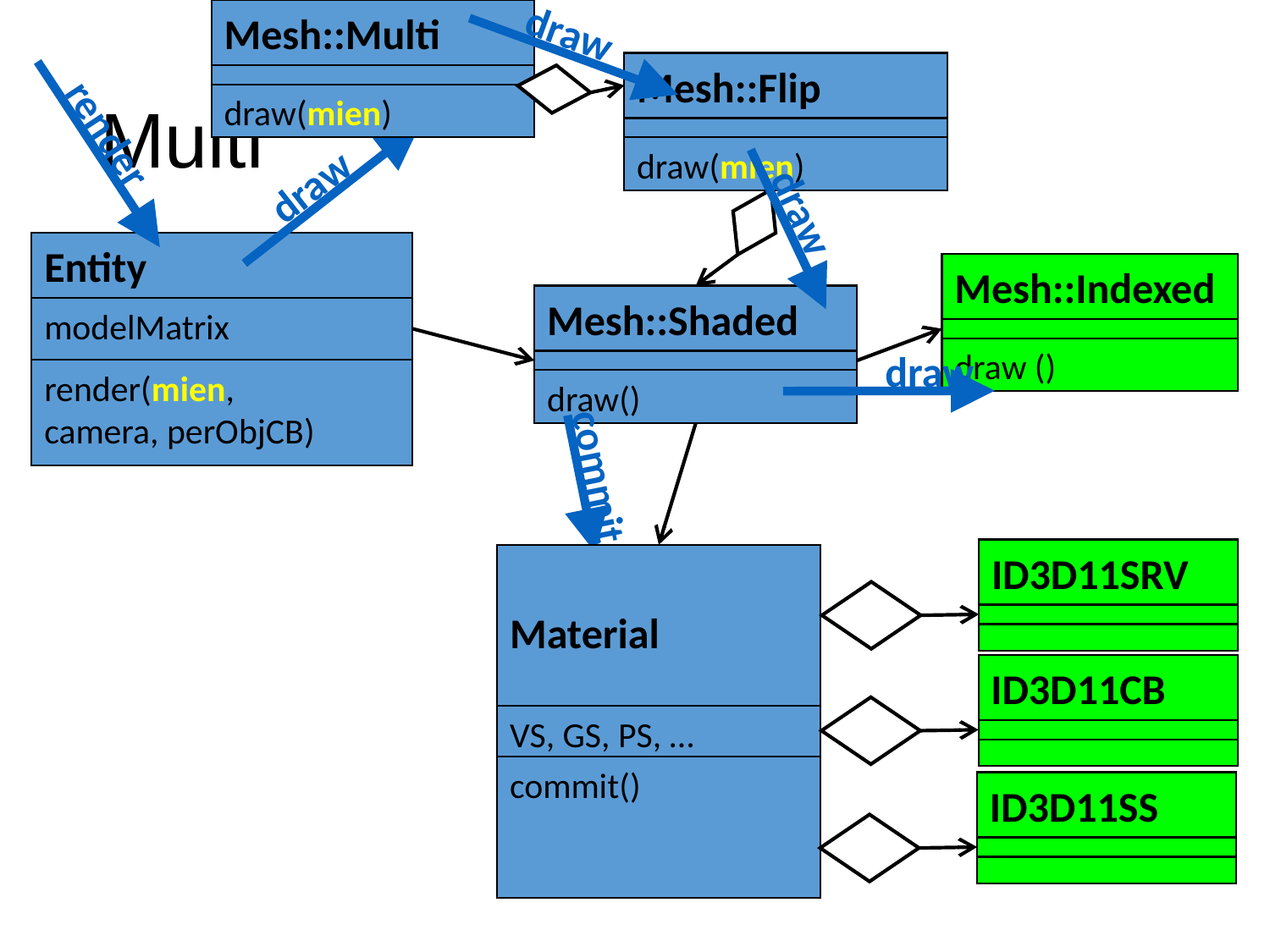

Mesh::Multi

draw(mien)
draw

# Multi
Mesh::Flip

draw(mien)

render

draw

draw

Entity
modelMatrix
render(mien,
camera, perObjCB)
Mesh::Indexed

draw ()
Mesh::Shaded

draw()
draw

commit

ID3D11SRV

Material
VS, GS, PS, …
commit()

ID3D11CB

ID3D11SS